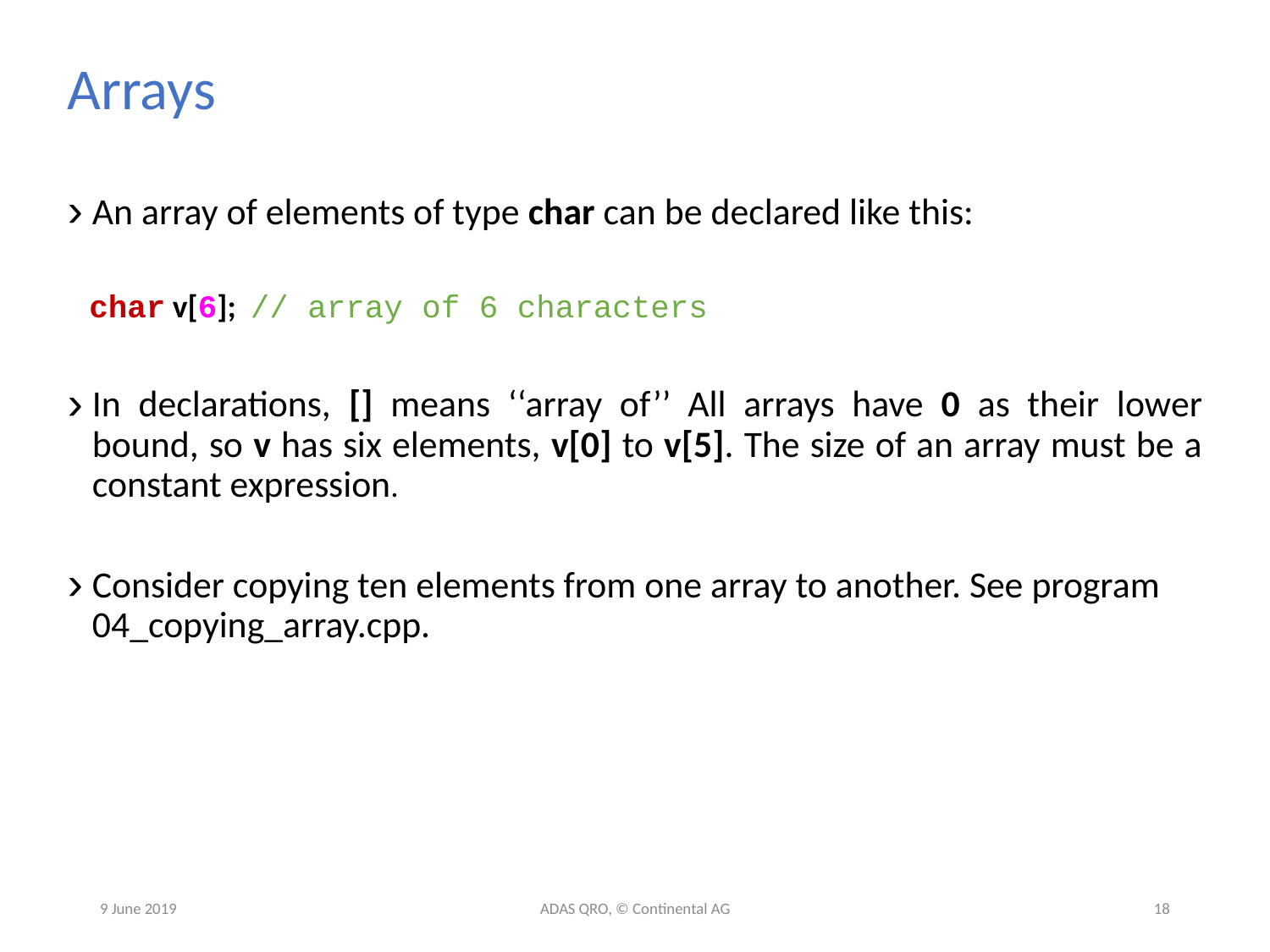

# Arrays
An array of elements of type char can be declared like this:
   char v[6];  // array of 6 characters

In declarations, [] means ‘‘array of’’ All arrays have 0 as their lower bound, so v has six elements, v[0] to v[5]. The size of an array must be a constant expression.

Consider copying ten elements from one array to another. See program 04_copying_array.cpp.
9 June 2019
ADAS QRO, © Continental AG
18